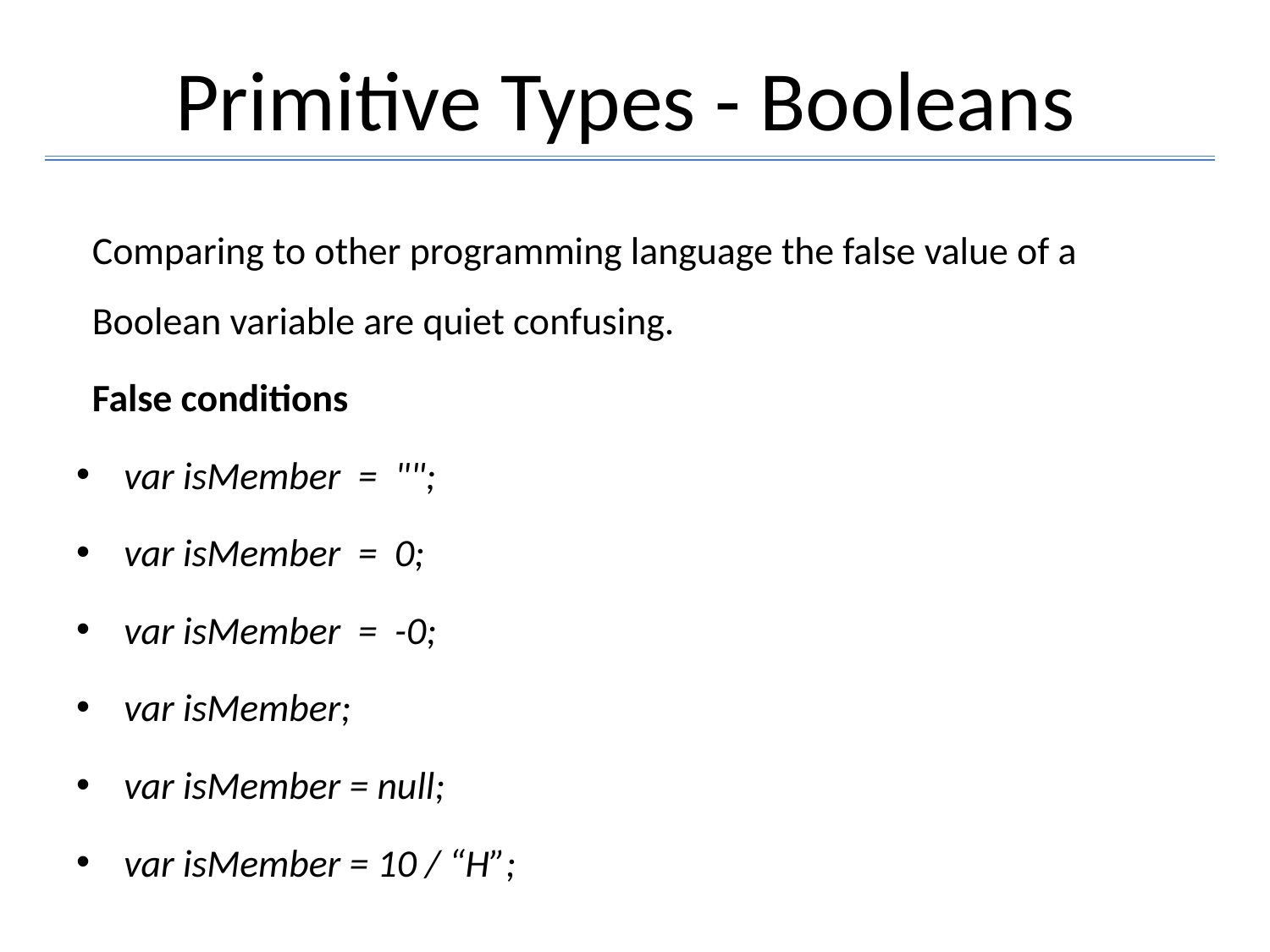

# Primitive Types - Booleans
Comparing to other programming language the false value of a Boolean variable are quiet confusing.
False conditions
var isMember  =  "";
var isMember  =  0;
var isMember  =  -0;
var isMember;
var isMember = null;
var isMember = 10 / “H”;